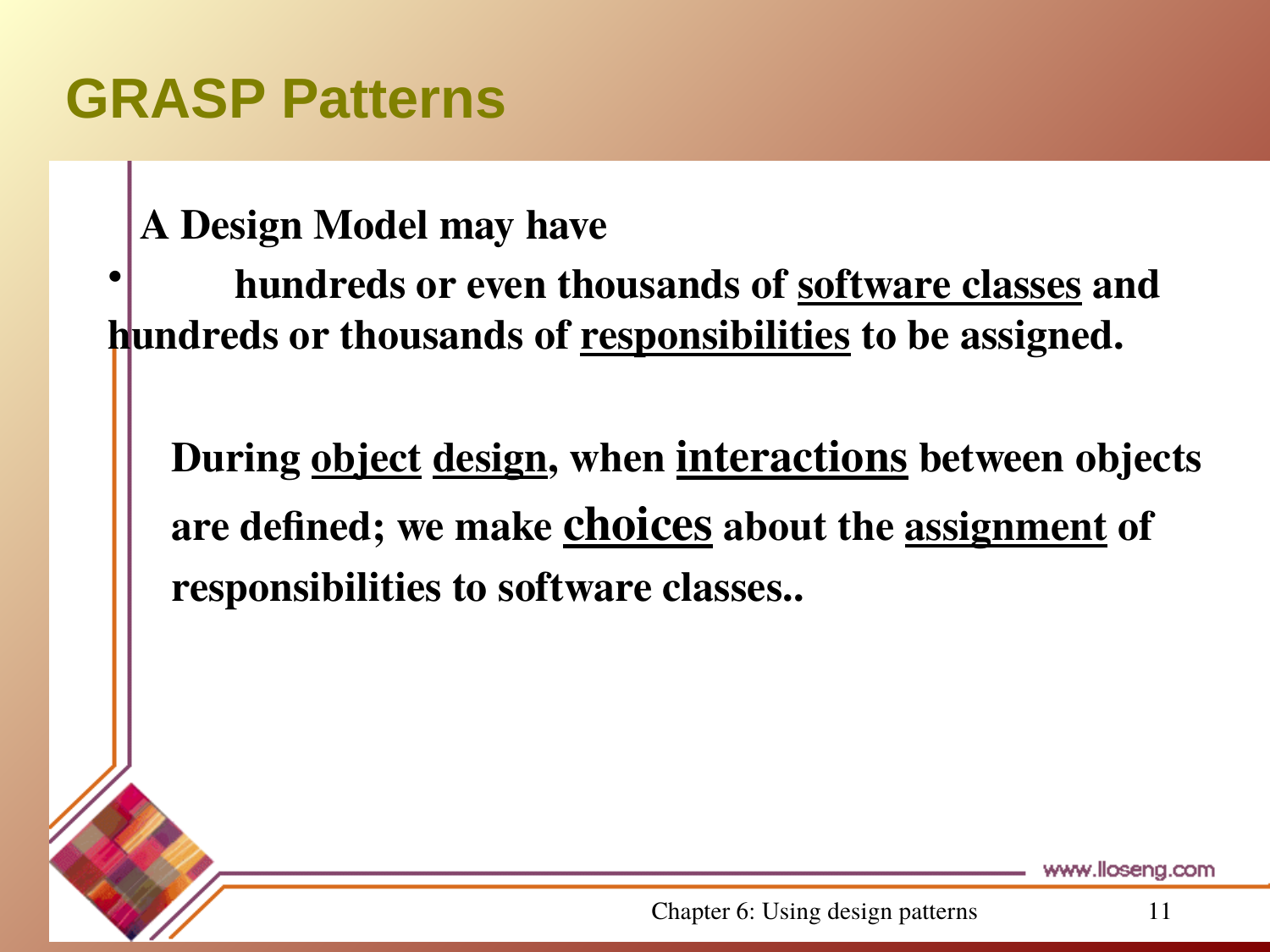

# GRASP Patterns
   A Design Model may have
	hundreds or even thousands of software classes and 	hundreds or thousands of responsibilities to be assigned.

      During object design, when interactions between objects
      are defined; we make choices about the assignment of
      responsibilities to software classes..

Chapter 6: Using design patterns
11